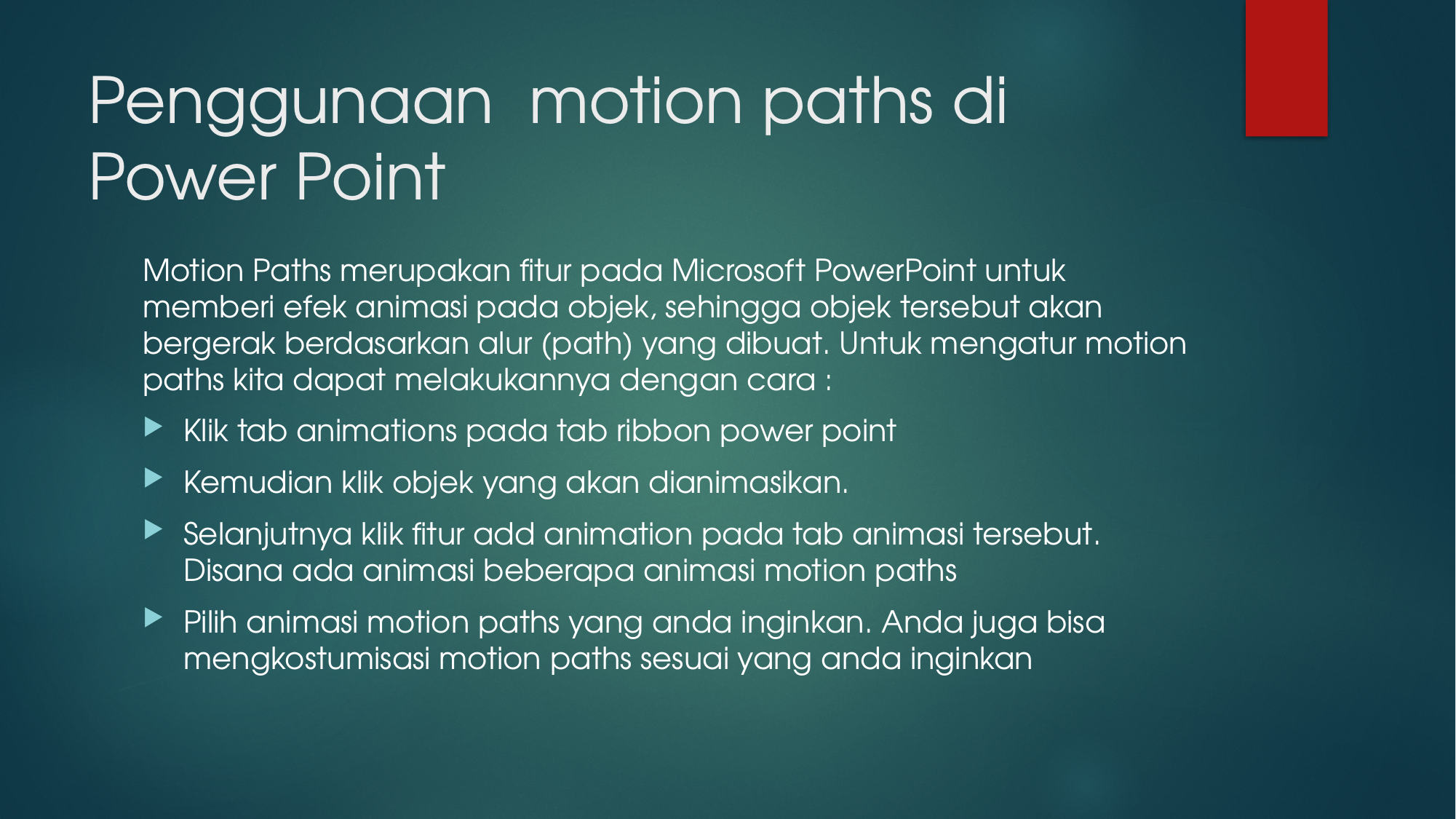

# Penggunaan  motion paths di Power Point
Motion Paths merupakan fitur pada Microsoft PowerPoint untuk memberi efek animasi pada objek, sehingga objek tersebut akan bergerak berdasarkan alur (path) yang dibuat. Untuk mengatur motion paths kita dapat melakukannya dengan cara :
Klik tab animations pada tab ribbon power point
Kemudian klik objek yang akan dianimasikan.
Selanjutnya klik fitur add animation pada tab animasi tersebut. Disana ada animasi beberapa animasi motion paths
Pilih animasi motion paths yang anda inginkan. Anda juga bisa mengkostumisasi motion paths sesuai yang anda inginkan